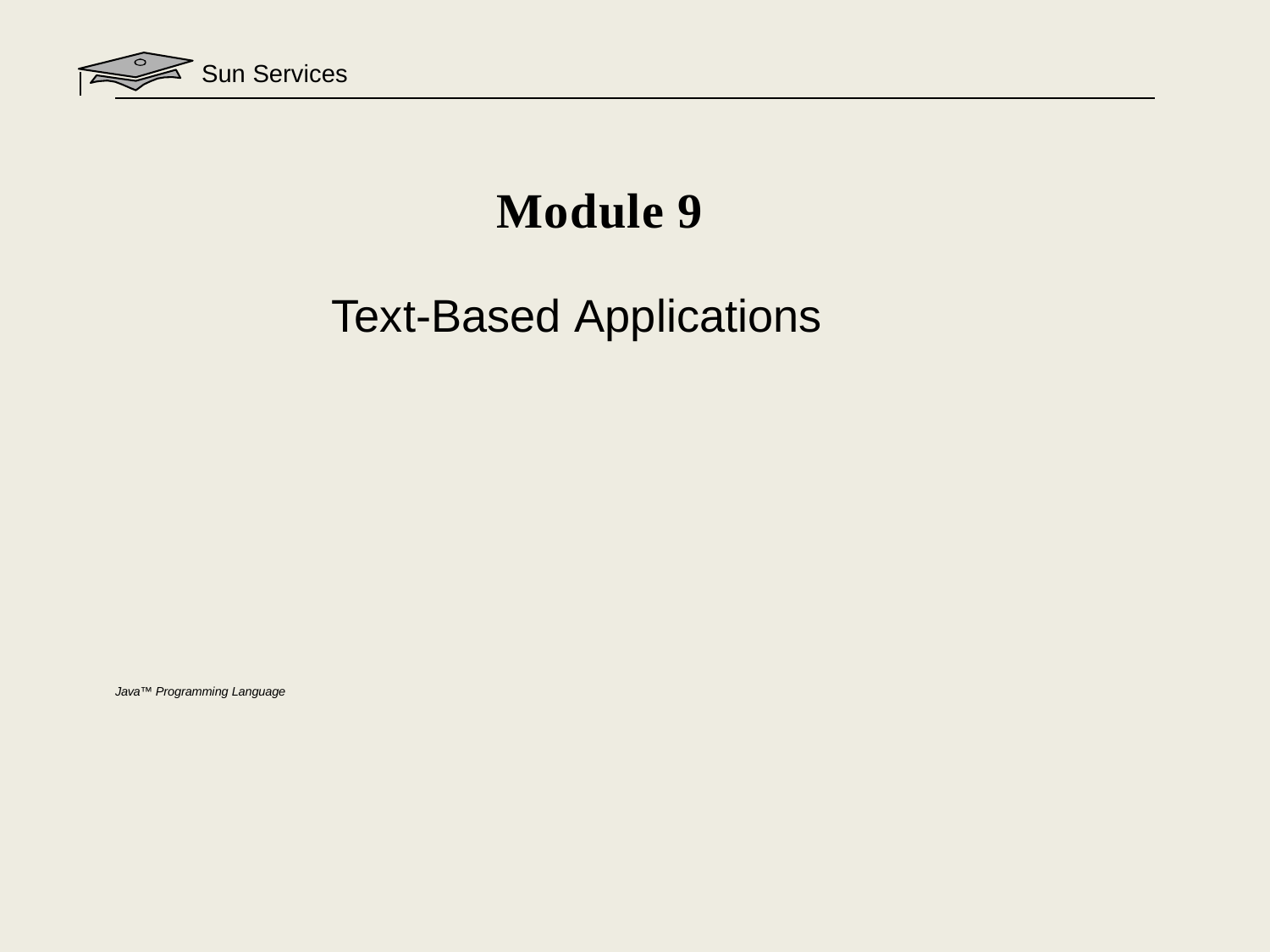

Sun Services

Module 9
Text-Based Applications
Java™ Programming Language